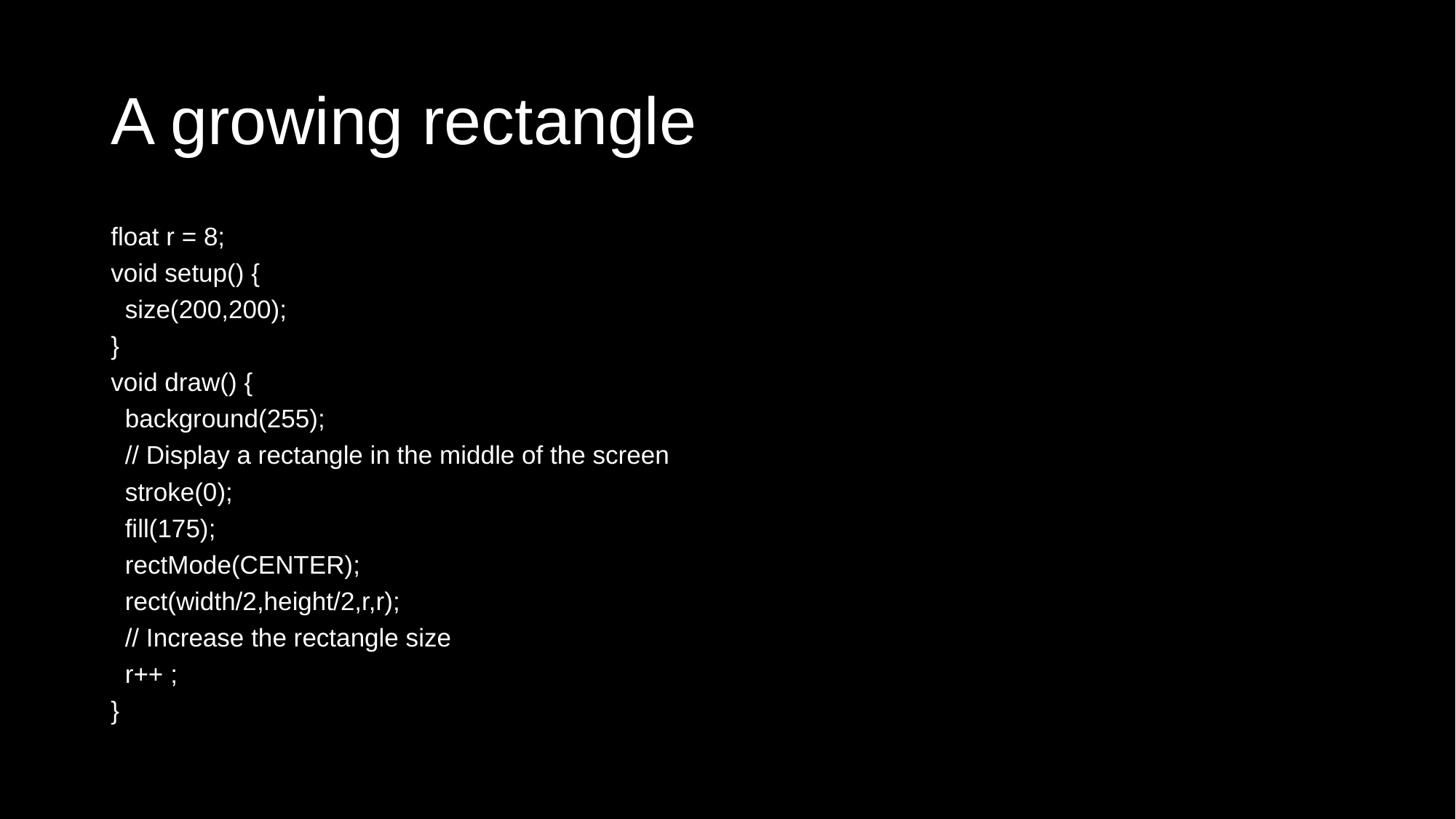

# A growing rectangle
float r = 8;
void setup() {
  size(200,200);
}
void draw() {
  background(255);
  // Display a rectangle in the middle of the screen
  stroke(0);
  fill(175);
  rectMode(CENTER);
  rect(width/2,height/2,r,r);
  // Increase the rectangle size
  r++ ;
}